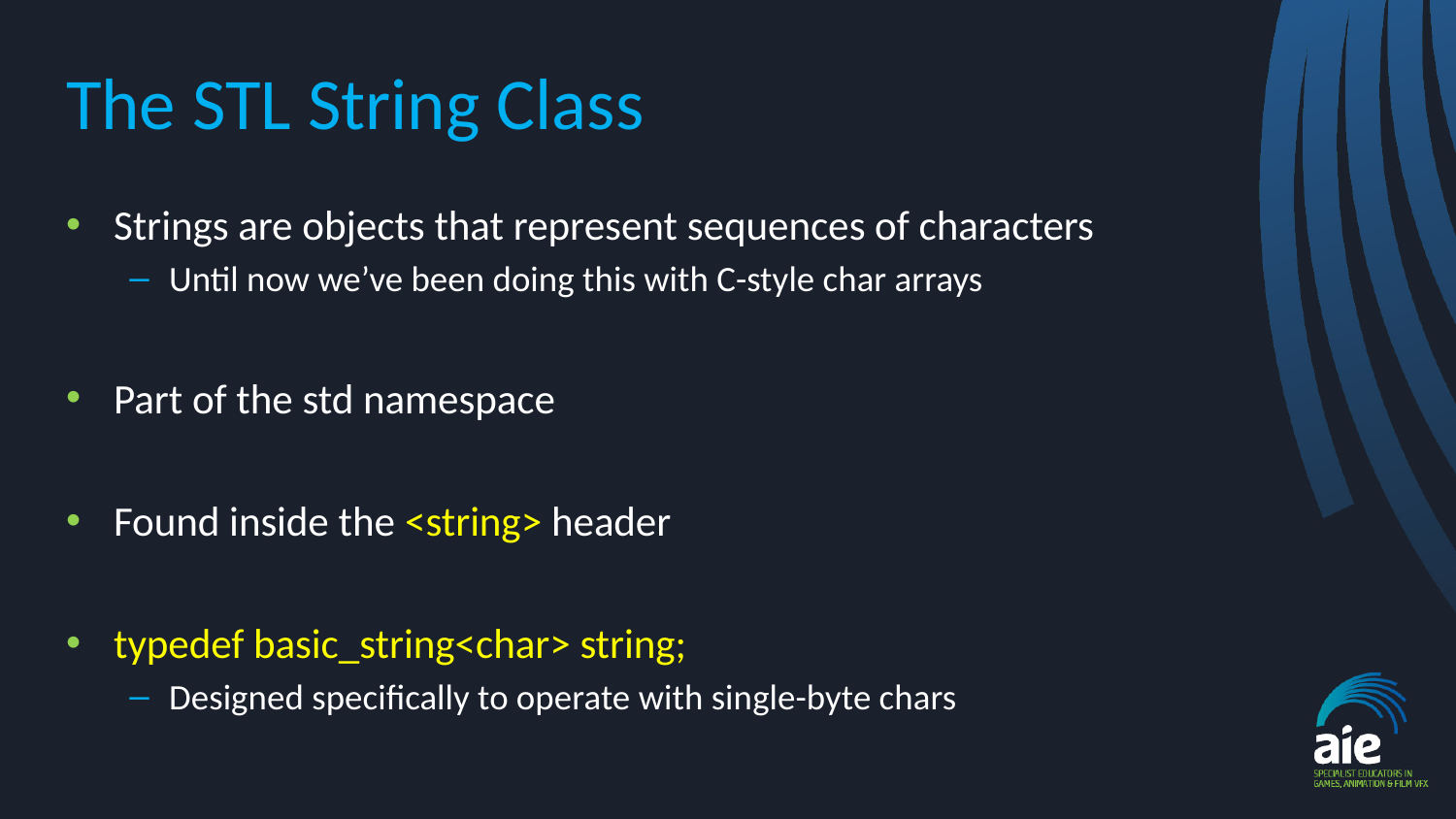

# The STL String Class
Strings are objects that represent sequences of characters
Until now we’ve been doing this with C-style char arrays

Part of the std namespace

Found inside the <string> header

typedef basic_string<char> string;
Designed specifically to operate with single-byte chars